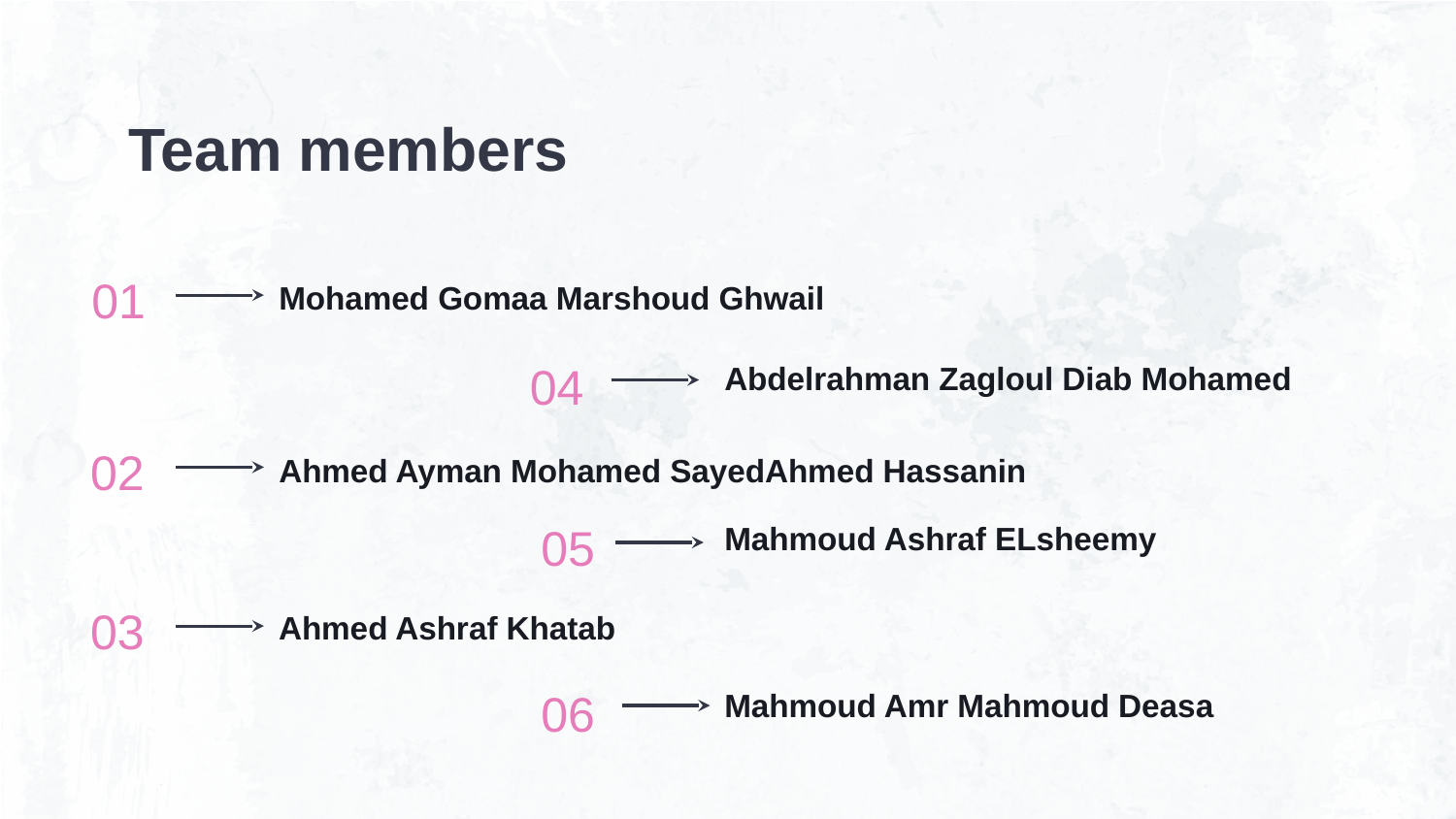

Team members
Mohamed Gomaa Marshoud Ghwail
# 01
04
Abdelrahman Zagloul Diab Mohamed
Ahmed Ayman Mohamed SayedAhmed Hassanin
02
05
Mahmoud Ashraf ELsheemy
Ahmed Ashraf Khatab
03
06
Mahmoud Amr Mahmoud Deasa